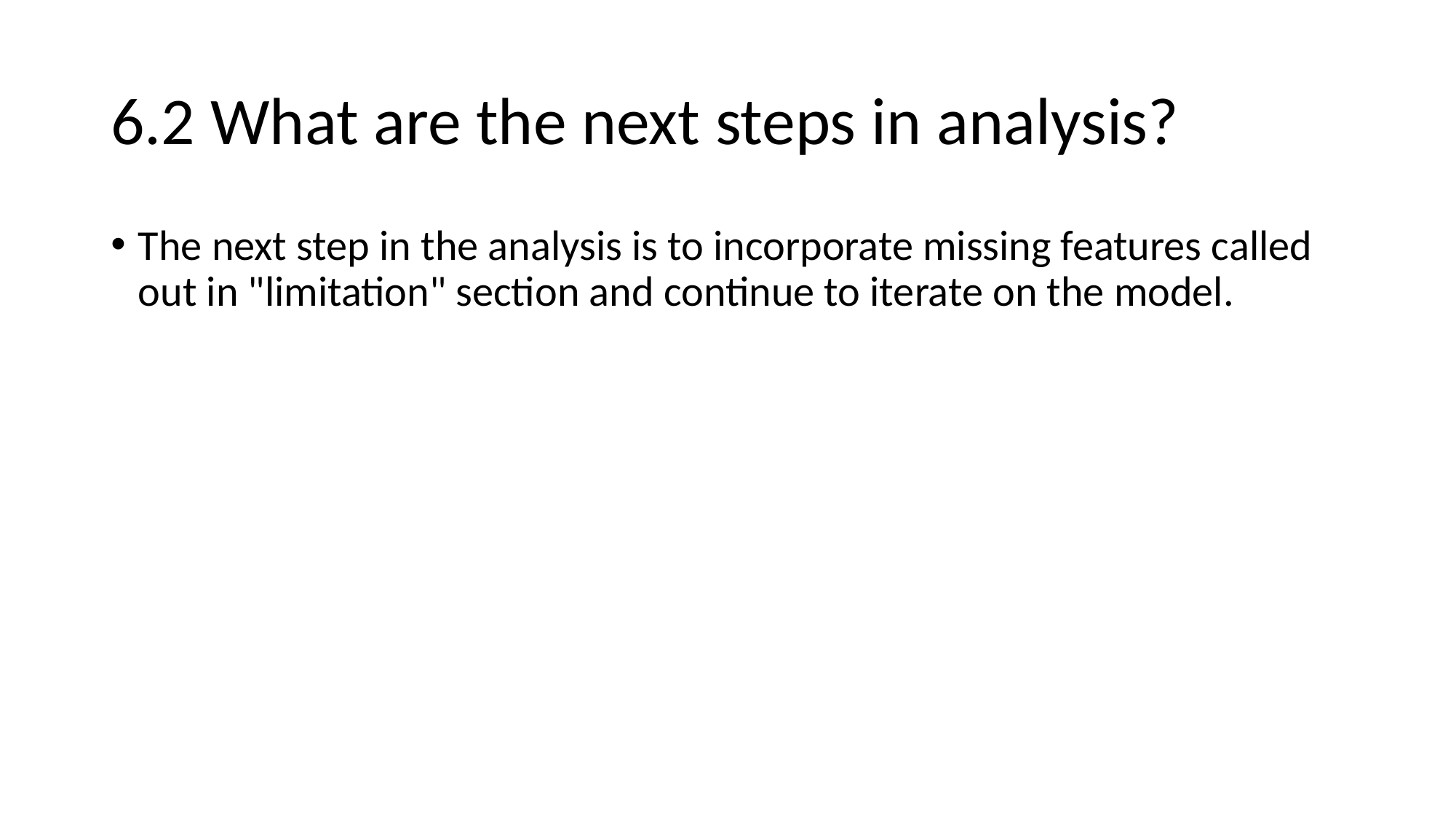

# 6.2 What are the next steps in analysis?
The next step in the analysis is to incorporate missing features called out in "limitation" section and continue to iterate on the model.